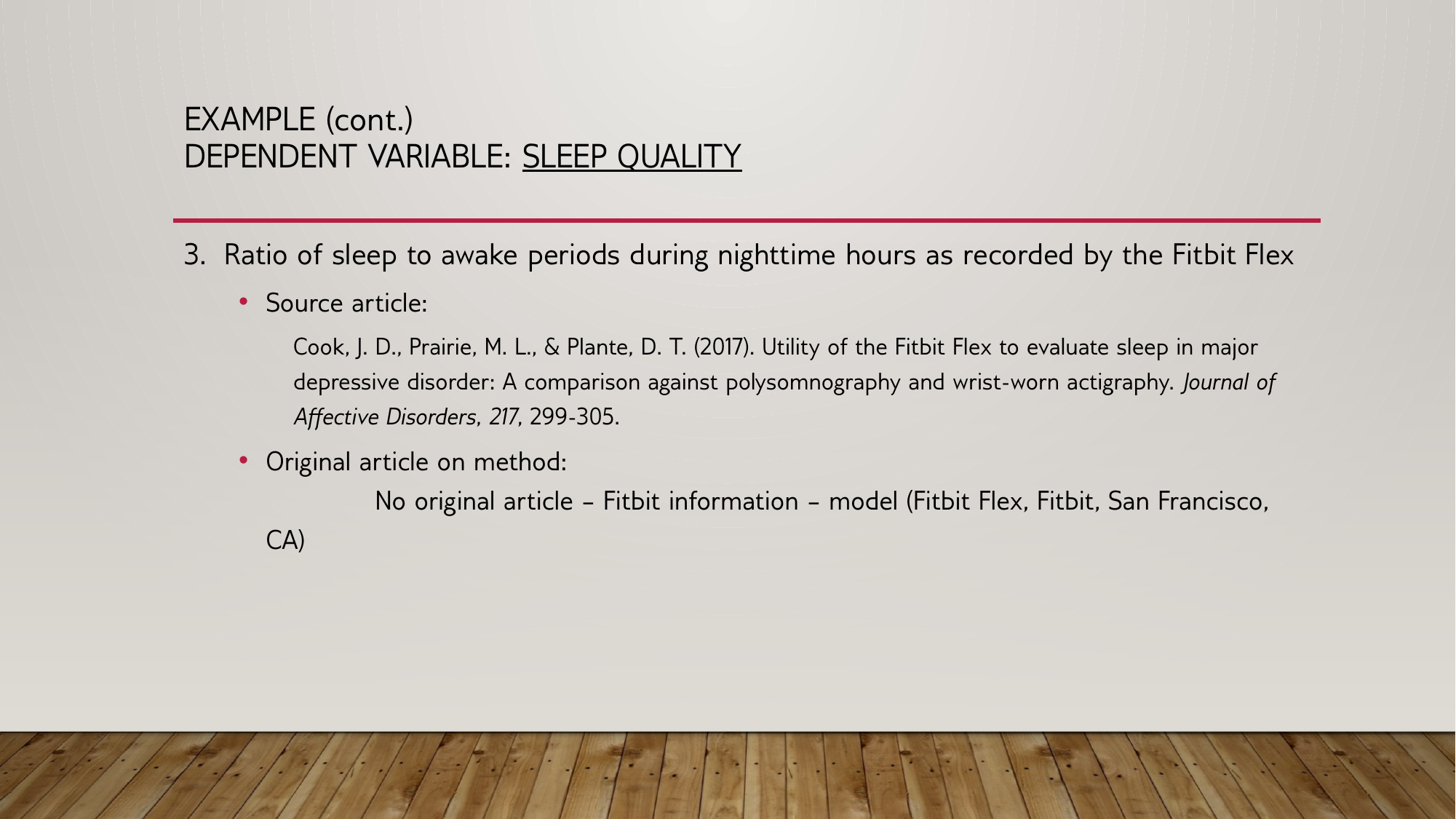

# Example (cont.) Dependent variable: Sleep Quality
3.  Ratio of sleep to awake periods during nighttime hours as recorded by the Fitbit Flex
Source article:
Cook, J. D., Prairie, M. L., & Plante, D. T. (2017). Utility of the Fitbit Flex to evaluate sleep in major depressive disorder: A comparison against polysomnography and wrist-worn actigraphy. Journal of Affective Disorders, 217, 299-305.
Original article on method:
	No original article – Fitbit information – model (Fitbit Flex, Fitbit, San Francisco, CA)